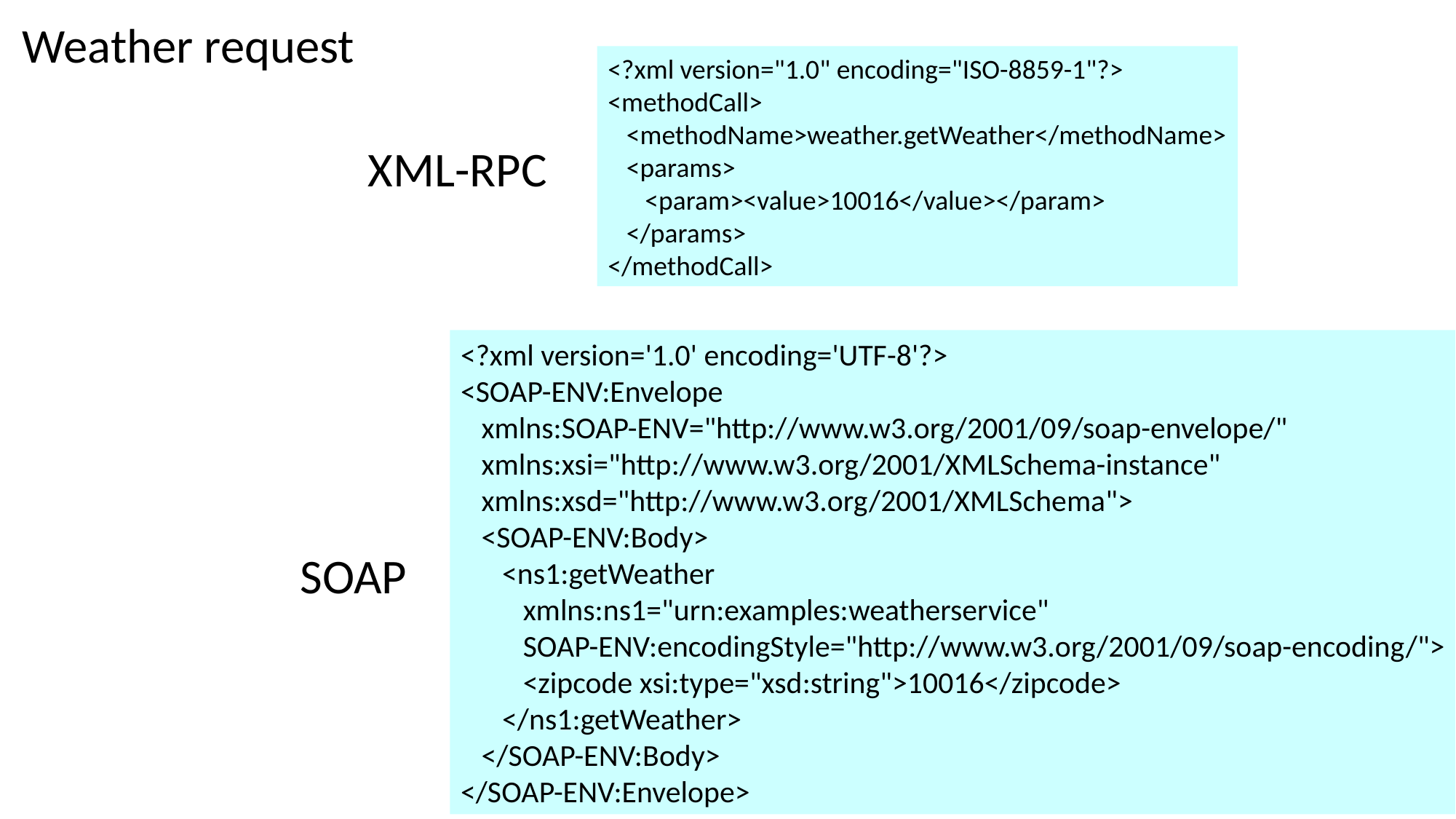

Weather request
<?xml version="1.0" encoding="ISO-8859-1"?>
<methodCall>
   <methodName>weather.getWeather</methodName>
   <params>
      <param><value>10016</value></param>
   </params>
</methodCall>
XML-RPC
<?xml version='1.0' encoding='UTF-8'?>
<SOAP-ENV:Envelope
   xmlns:SOAP-ENV="http://www.w3.org/2001/09/soap-envelope/"
   xmlns:xsi="http://www.w3.org/2001/XMLSchema-instance"
   xmlns:xsd="http://www.w3.org/2001/XMLSchema">
   <SOAP-ENV:Body>
      <ns1:getWeather
         xmlns:ns1="urn:examples:weatherservice"
         SOAP-ENV:encodingStyle="http://www.w3.org/2001/09/soap-encoding/">
         <zipcode xsi:type="xsd:string">10016</zipcode>
      </ns1:getWeather>
   </SOAP-ENV:Body>
</SOAP-ENV:Envelope>
SOAP
55